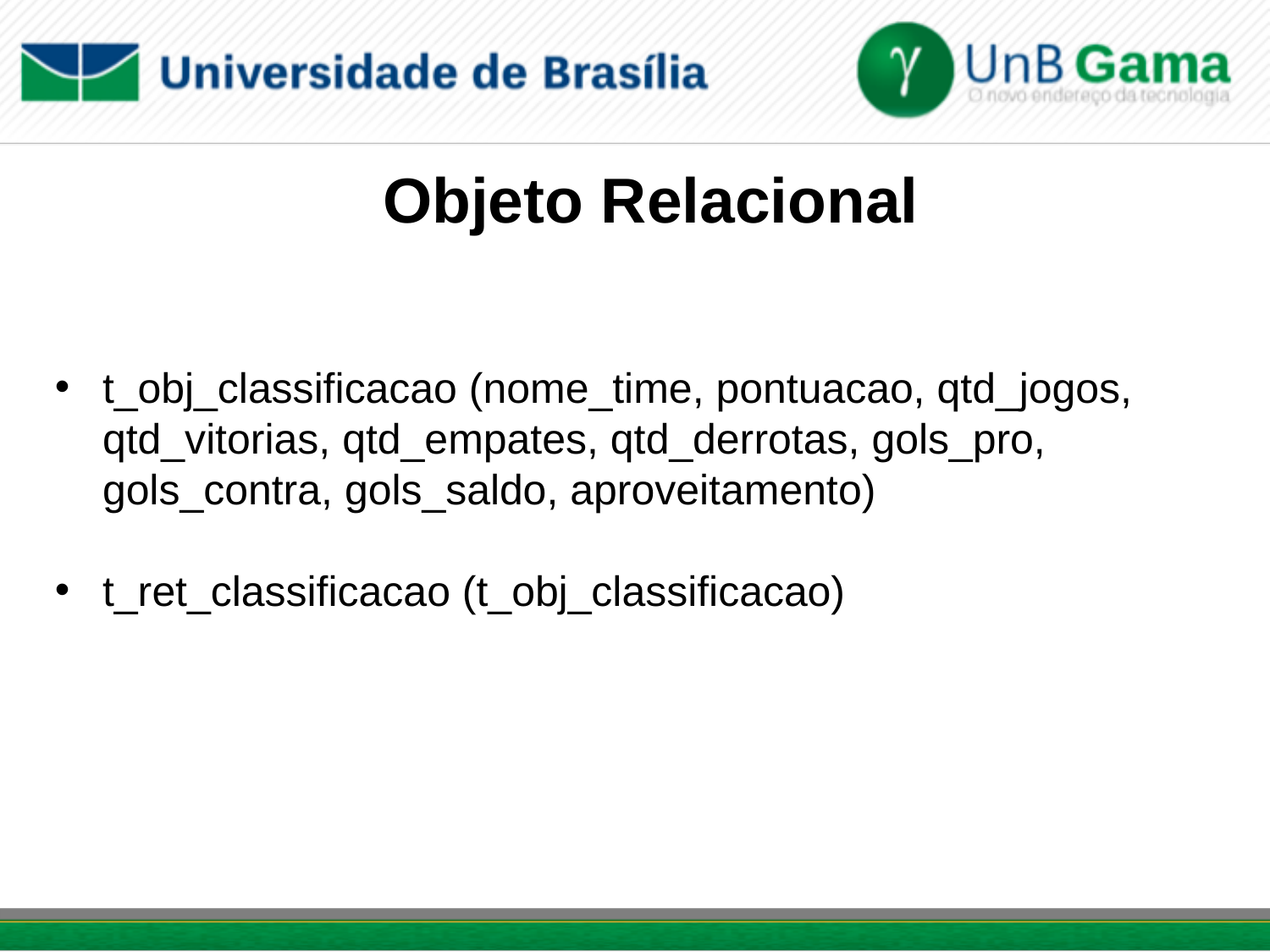

# Objeto Relacional
t_obj_classificacao (nome_time, pontuacao, qtd_jogos, qtd_vitorias, qtd_empates, qtd_derrotas, gols_pro, gols_contra, gols_saldo, aproveitamento)

t_ret_classificacao (t_obj_classificacao)